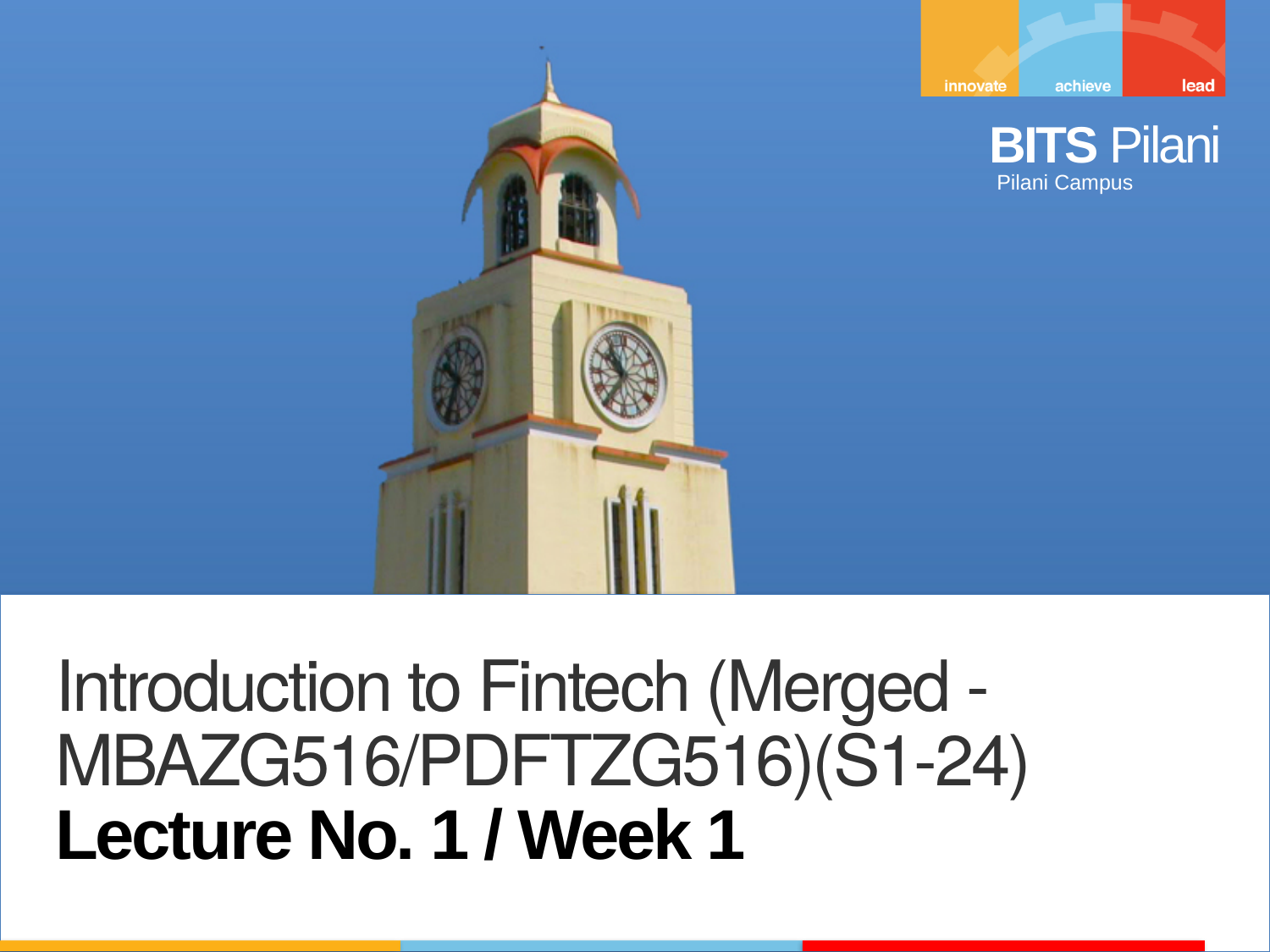

Introduction to Fintech (Merged - MBAZG516/PDFTZG516)(S1-24)
Lecture No. 1 / Week 1